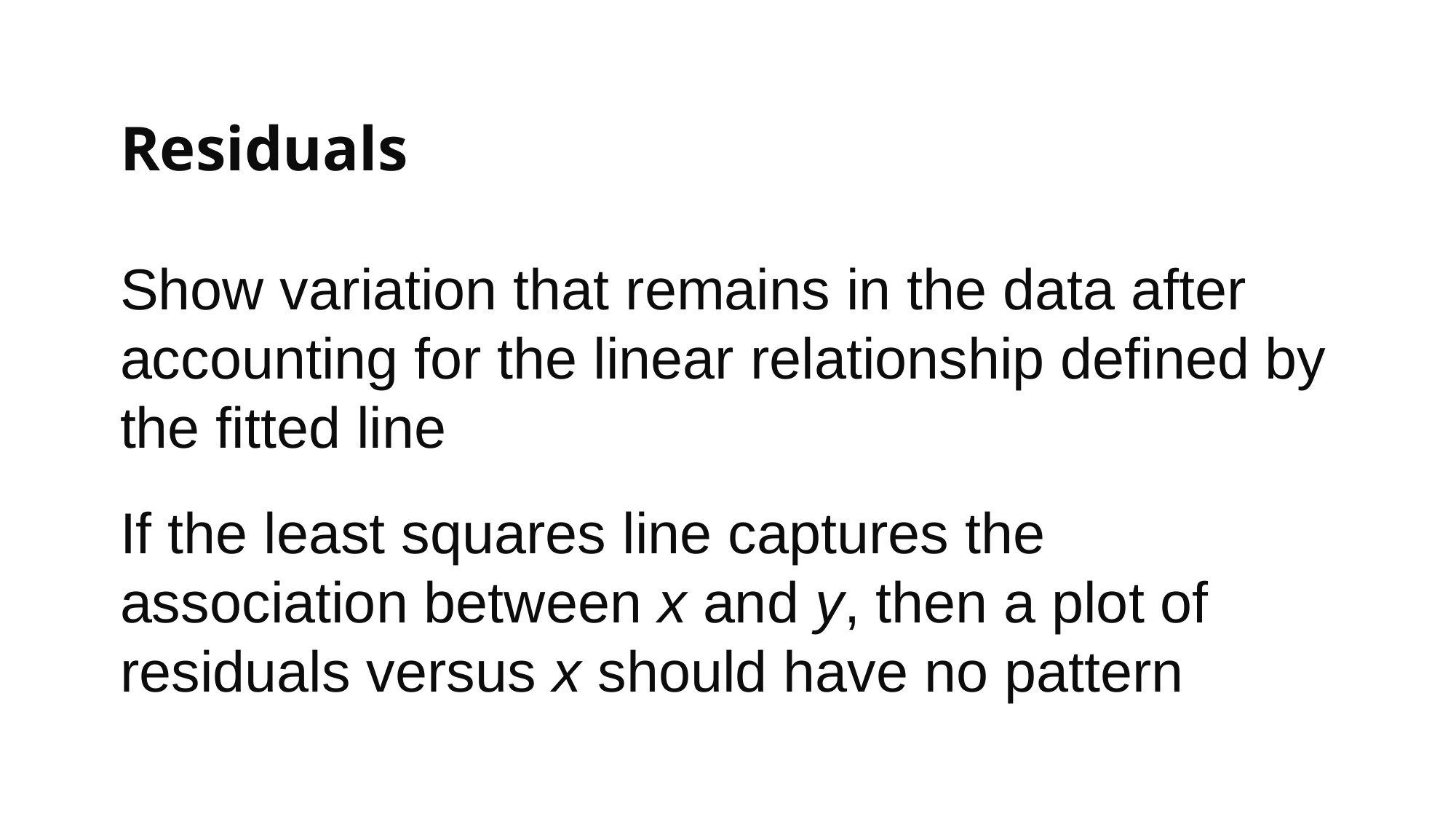

Residuals

Show variation that remains in the data after accounting for the linear relationship defined by the fitted line

If the least squares line captures the association between x and y, then a plot of residuals versus x should have no pattern